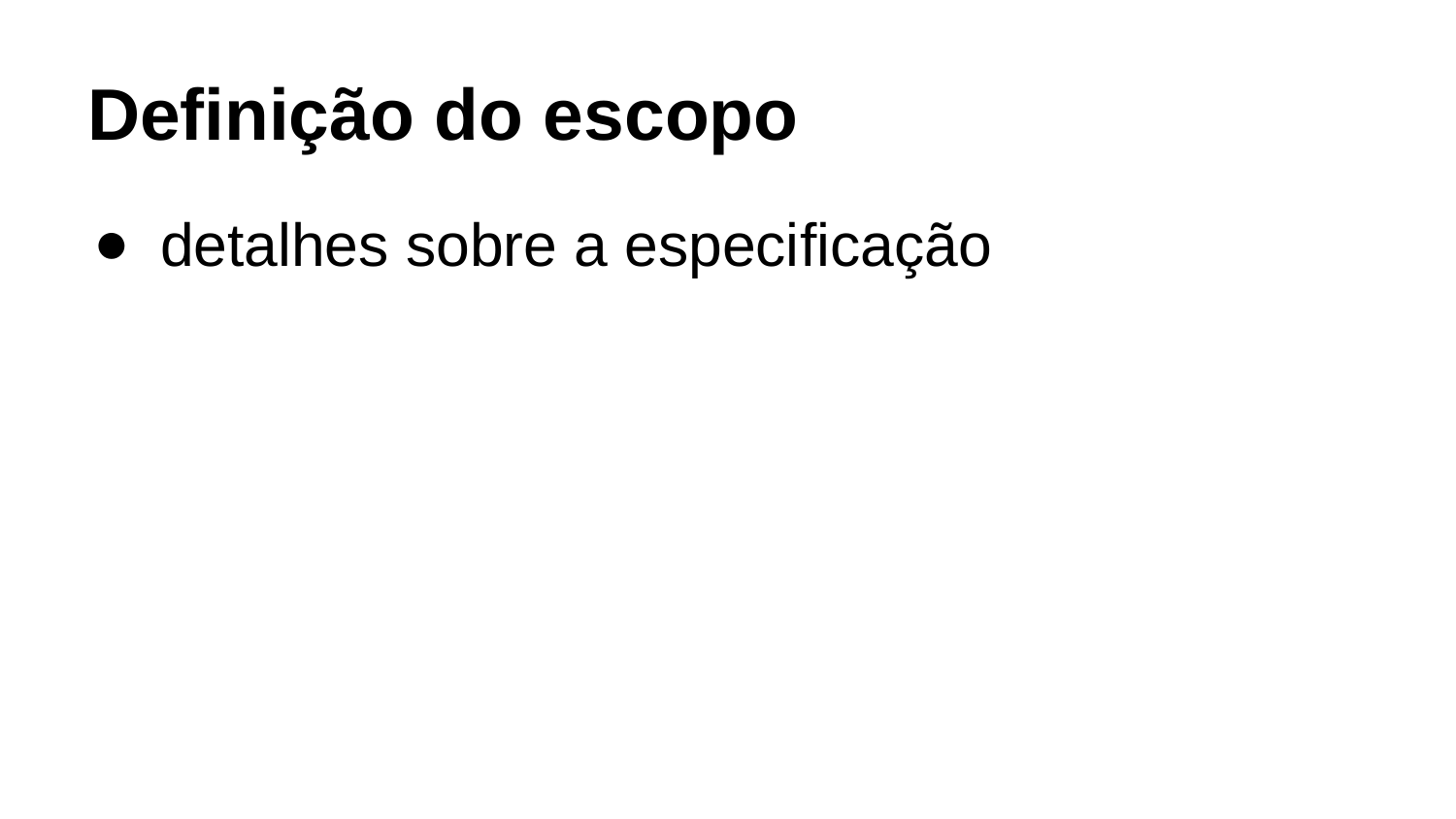

# Definição do escopo
detalhes sobre a especificação